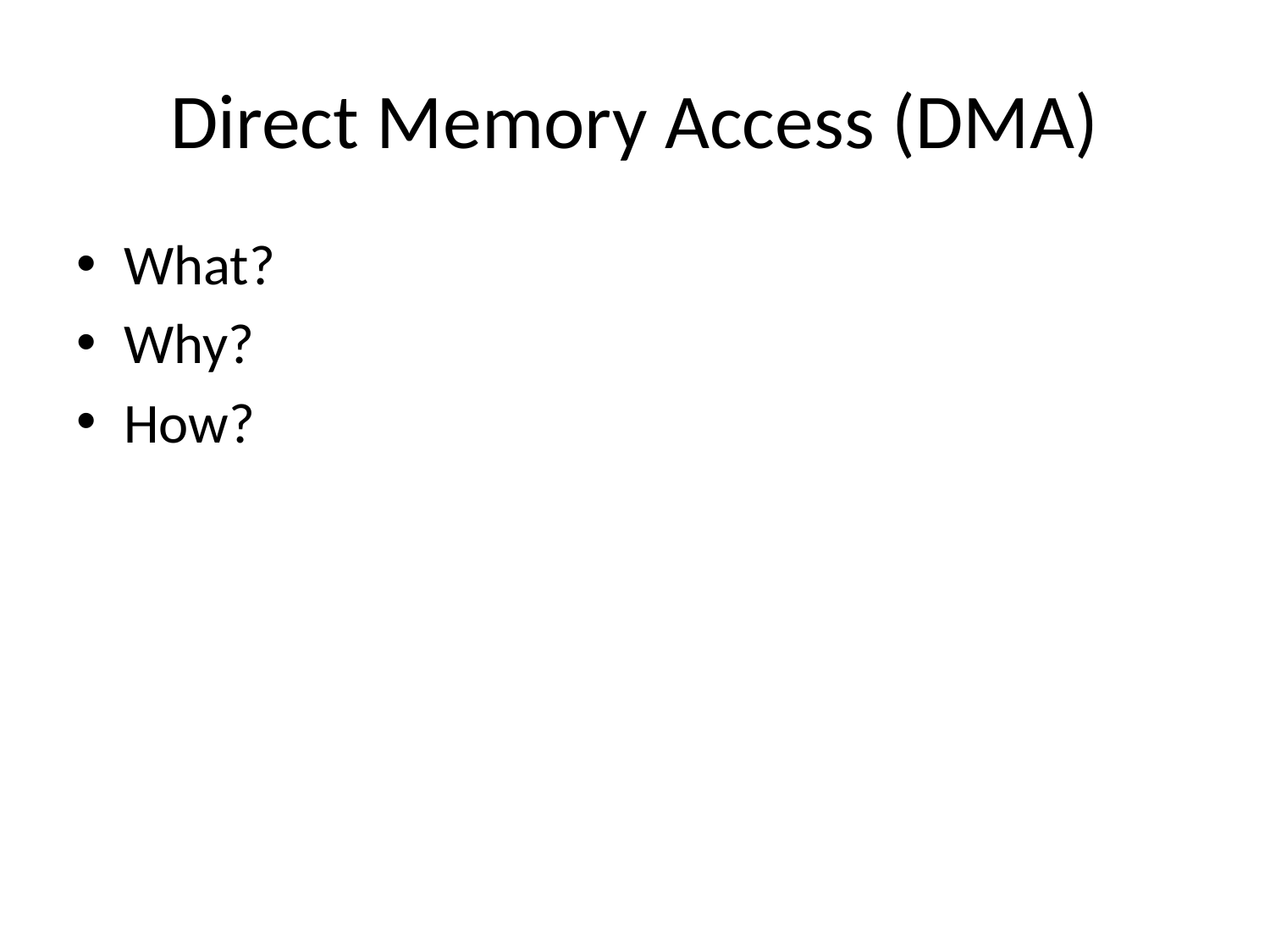

# Direct Memory Access (DMA)
What?
Why?
How?